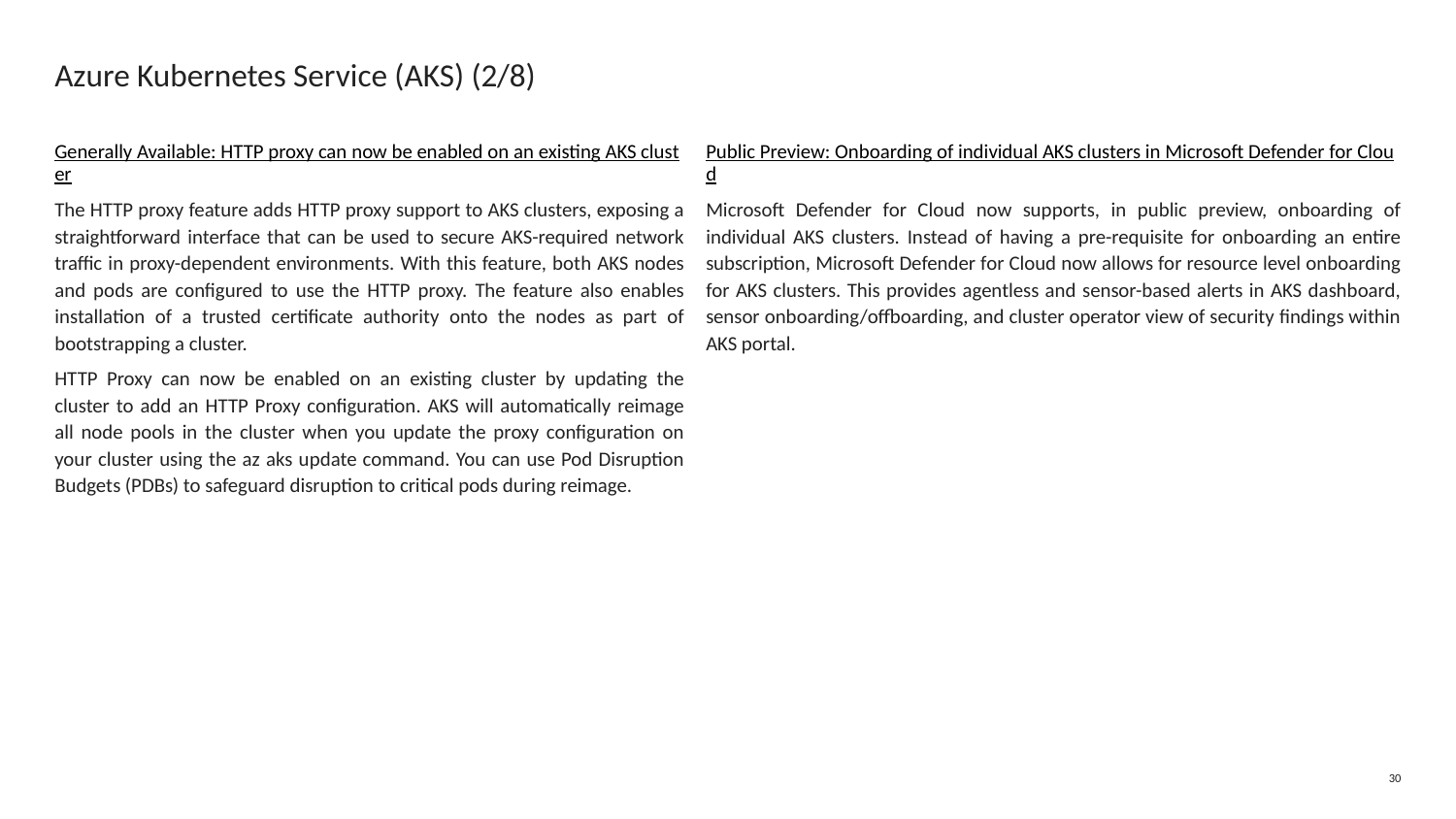

# Azure Kubernetes Service (AKS) (2/8)
Generally Available: HTTP proxy can now be enabled on an existing AKS cluster
The HTTP proxy feature adds HTTP proxy support to AKS clusters, exposing a straightforward interface that can be used to secure AKS-required network traffic in proxy-dependent environments. With this feature, both AKS nodes and pods are configured to use the HTTP proxy. The feature also enables installation of a trusted certificate authority onto the nodes as part of bootstrapping a cluster.
HTTP Proxy can now be enabled on an existing cluster by updating the cluster to add an HTTP Proxy configuration. AKS will automatically reimage all node pools in the cluster when you update the proxy configuration on your cluster using the az aks update command. You can use Pod Disruption Budgets (PDBs) to safeguard disruption to critical pods during reimage.
Public Preview: Onboarding of individual AKS clusters in Microsoft Defender for Cloud
Microsoft Defender for Cloud now supports, in public preview, onboarding of individual AKS clusters. Instead of having a pre-requisite for onboarding an entire subscription, Microsoft Defender for Cloud now allows for resource level onboarding for AKS clusters. This provides agentless and sensor-based alerts in AKS dashboard, sensor onboarding/offboarding, and cluster operator view of security findings within AKS portal.